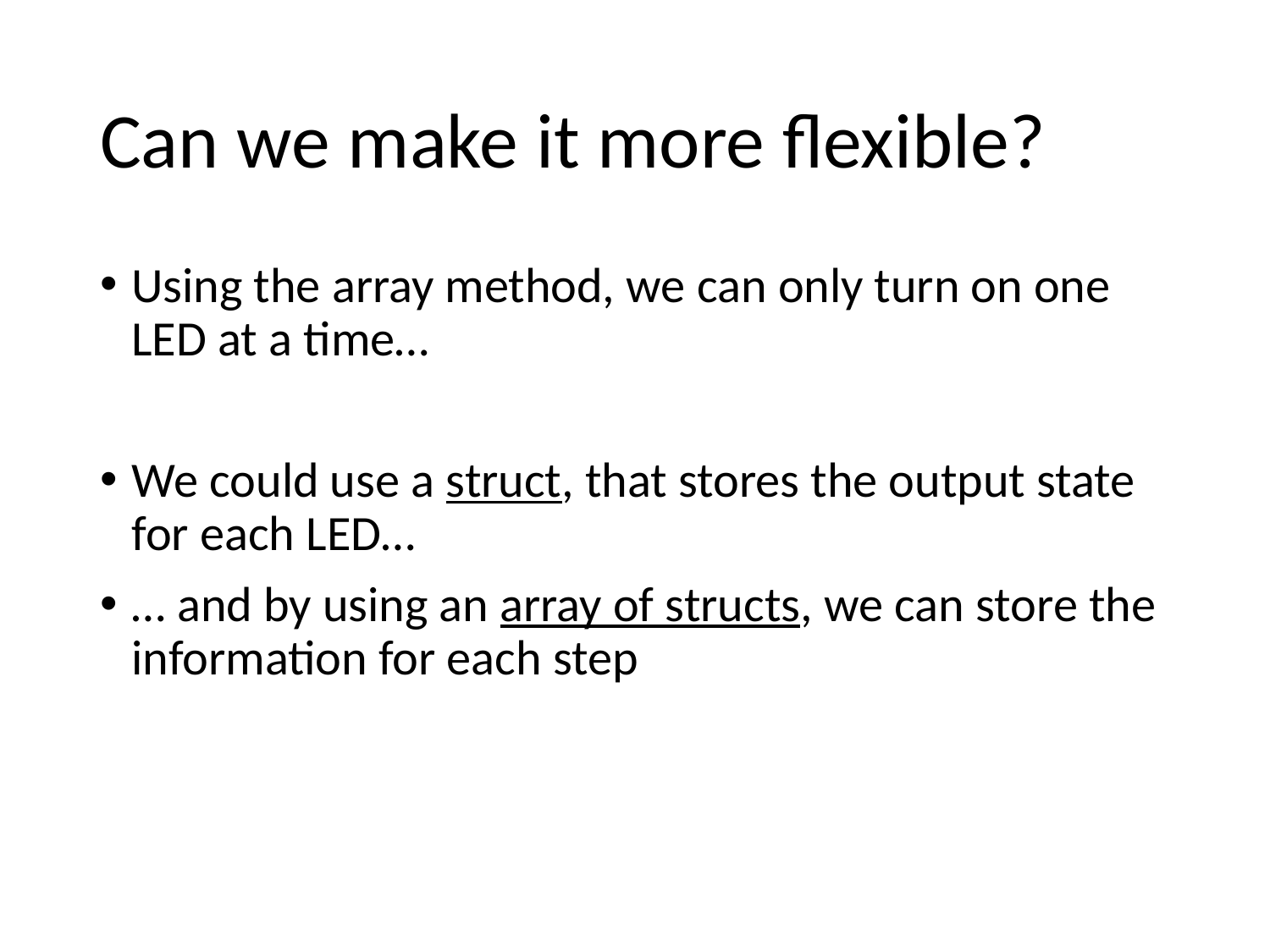

# Can we make it more flexible?
Using the array method, we can only turn on one LED at a time…

We could use a struct, that stores the output state for each LED…
… and by using an array of structs, we can store the information for each step